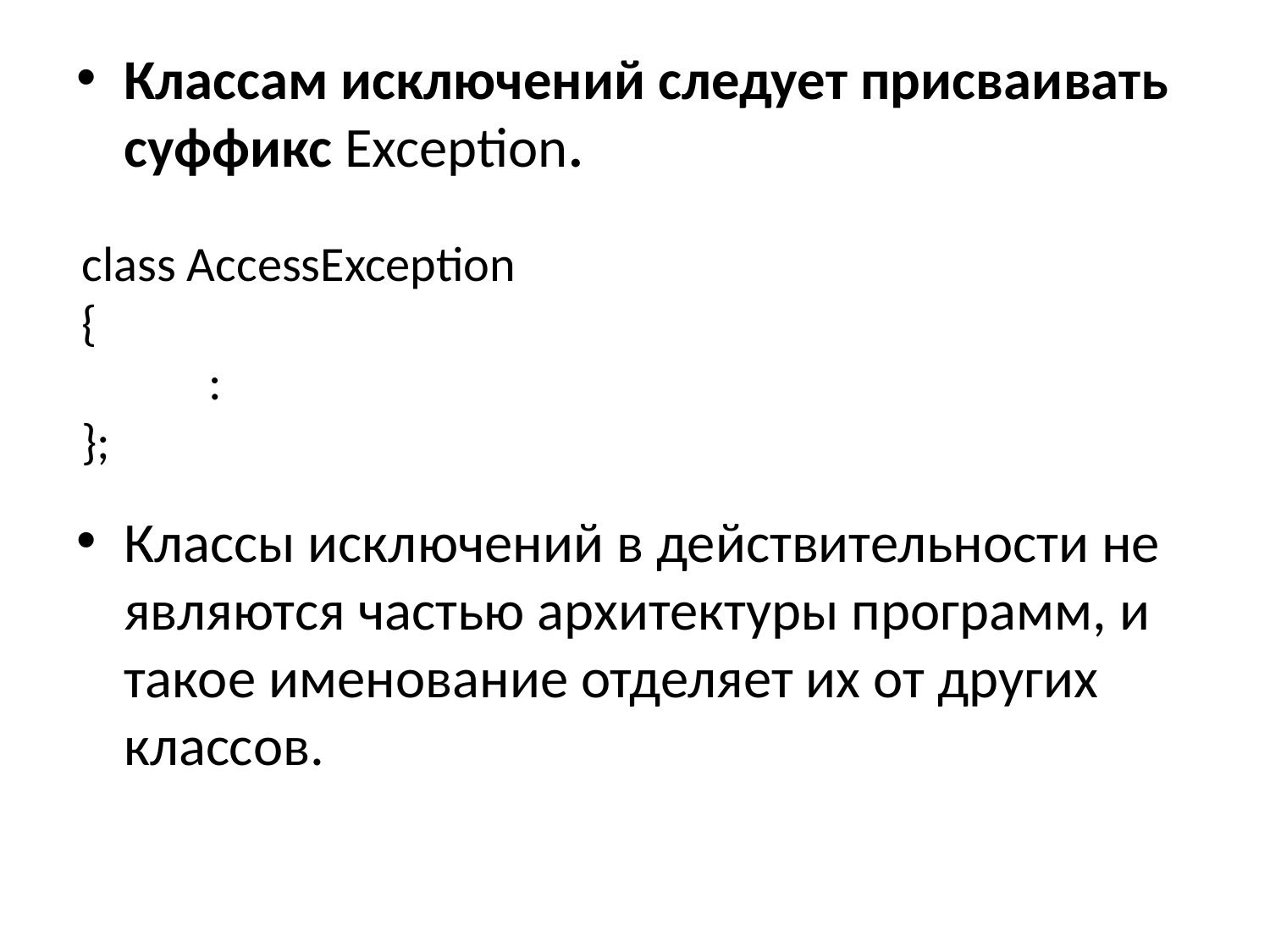

Классам исключений следует присваивать суффикс Exception.

Классы исключений в действительности не являются частью архитектуры программ, и такое именование отделяет их от других классов.

#
class AccessException
{
	:
};